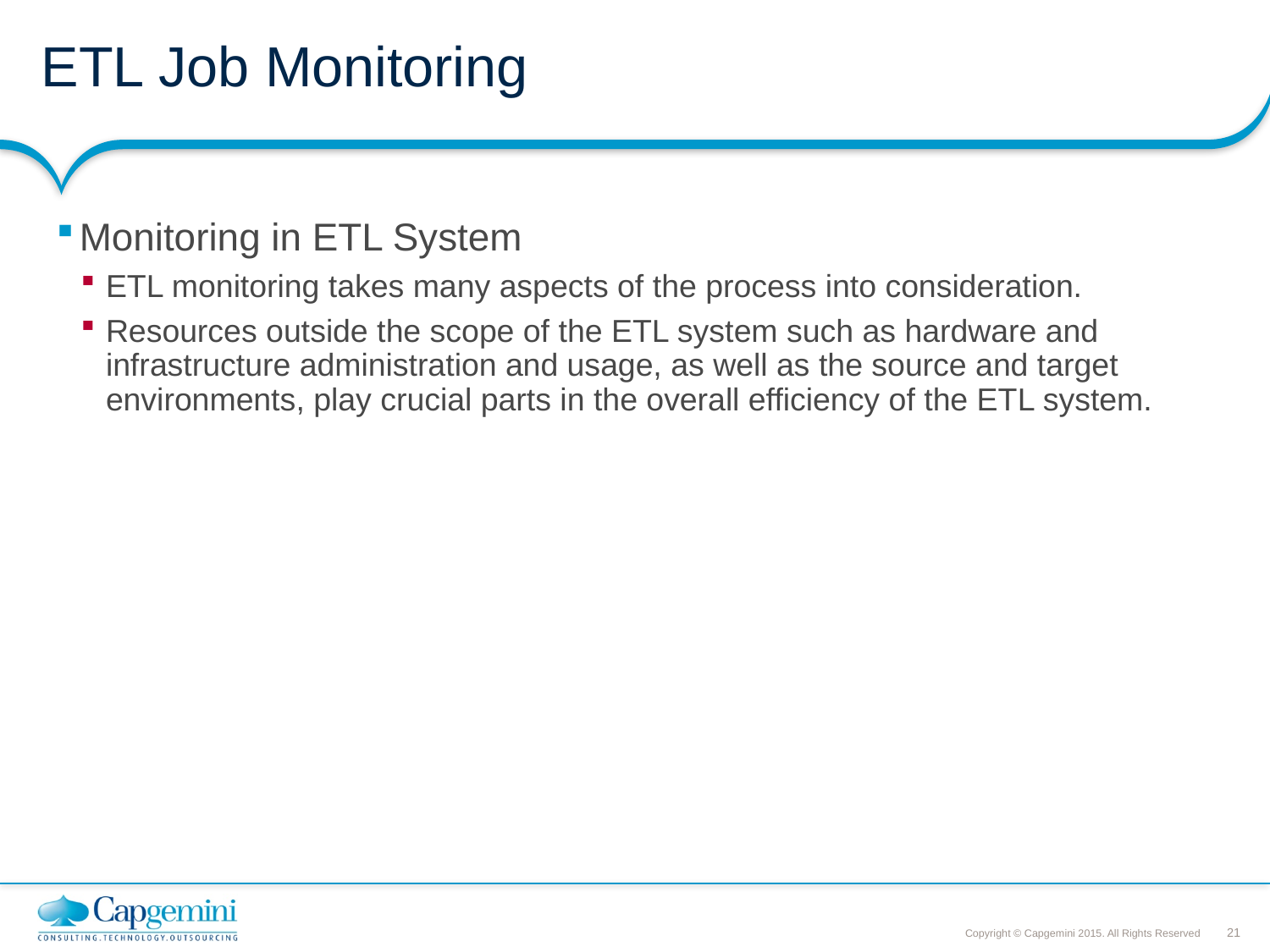

# ETL Job Monitoring
Monitoring in ETL System
ETL monitoring takes many aspects of the process into consideration.
Resources outside the scope of the ETL system such as hardware and infrastructure administration and usage, as well as the source and target environments, play crucial parts in the overall efficiency of the ETL system.